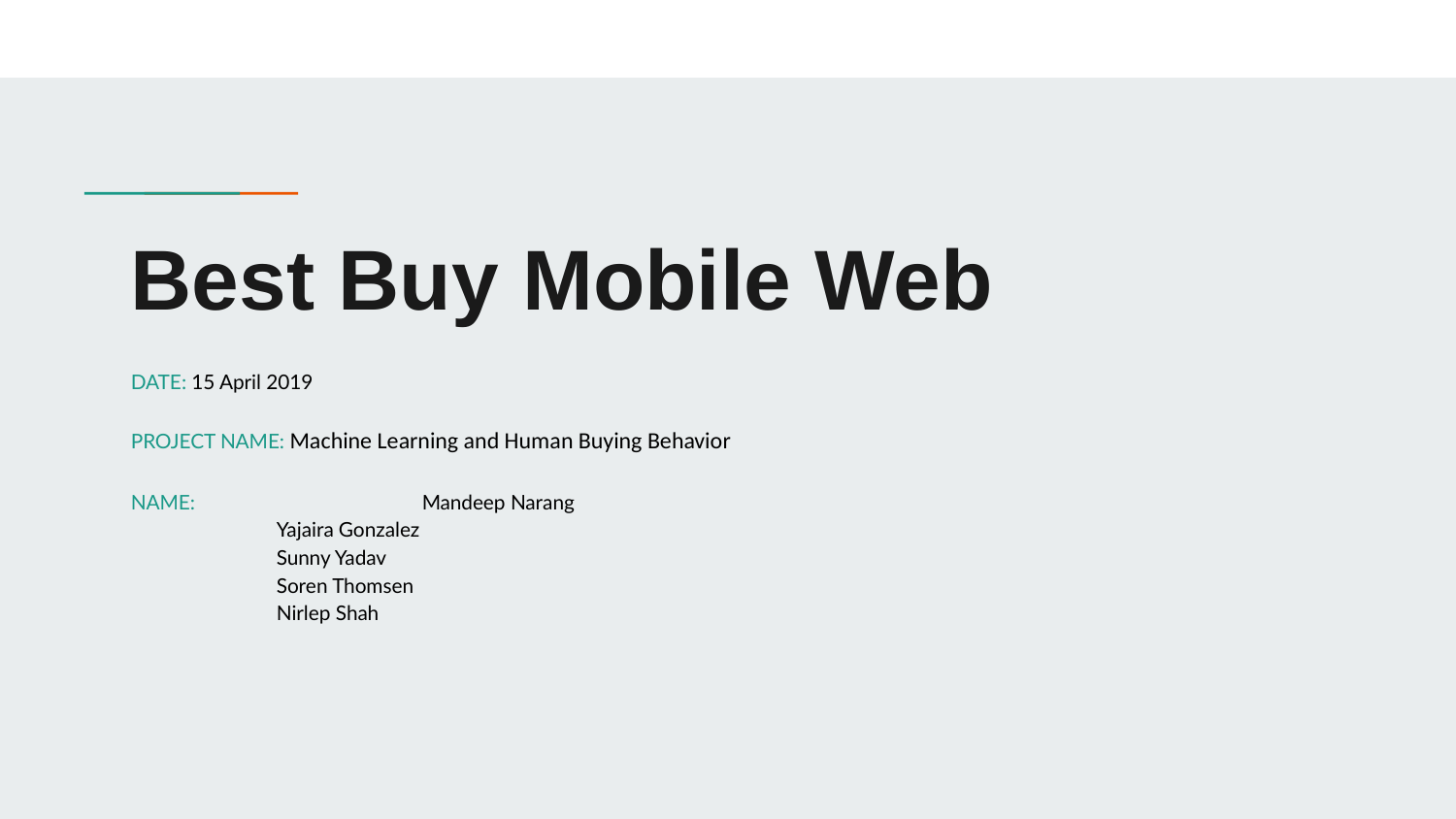

# Best Buy Mobile Web
DATE: 15 April 2019

PROJECT NAME: Machine Learning and Human Buying Behavior

NAME:		Mandeep Narang
Yajaira Gonzalez
Sunny Yadav
Soren Thomsen
Nirlep Shah